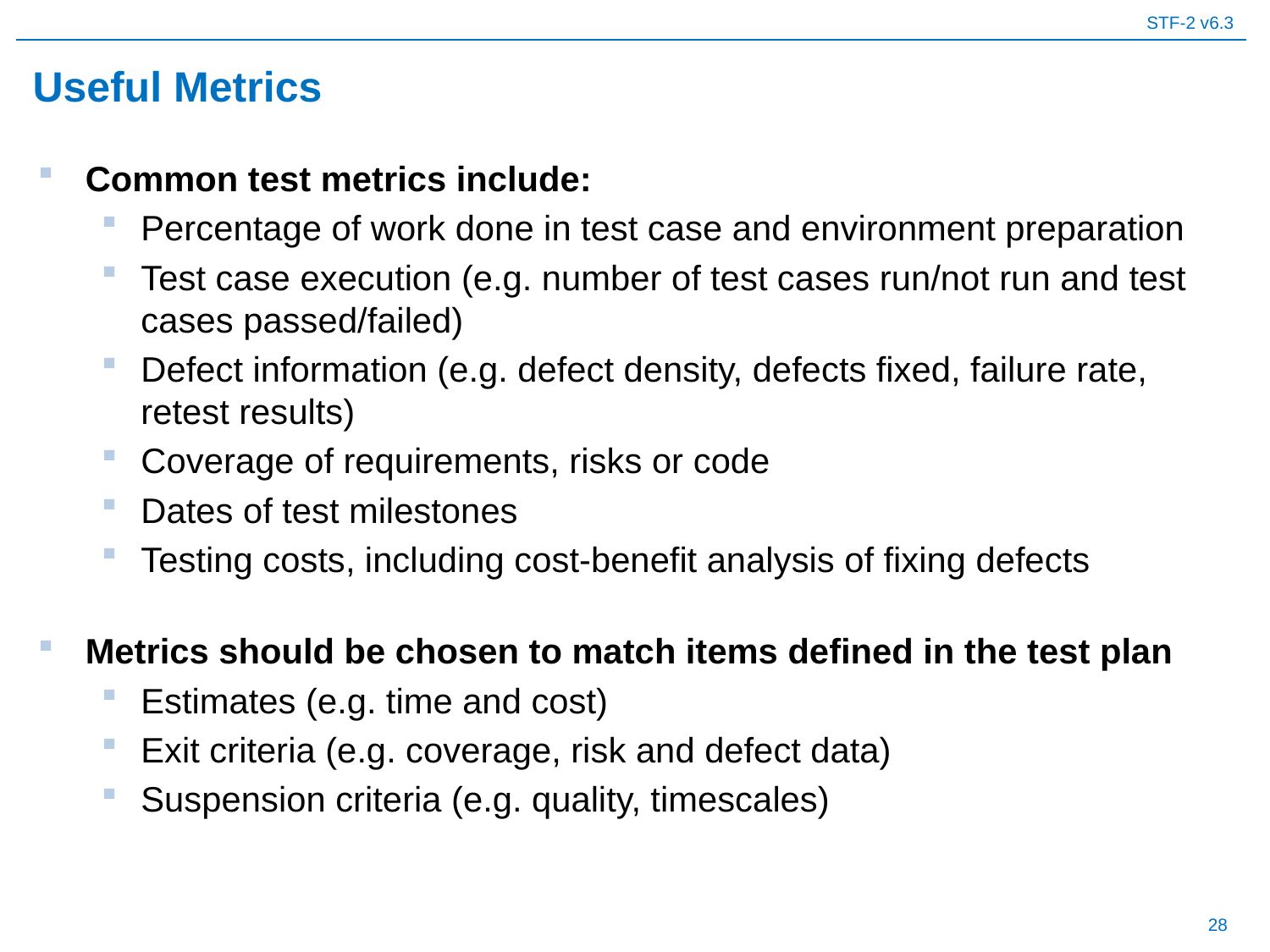

# Useful Metrics
Common test metrics include:
Percentage of work done in test case and environment preparation
Test case execution (e.g. number of test cases run/not run and test cases passed/failed)
Defect information (e.g. defect density, defects fixed, failure rate, retest results)
Coverage of requirements, risks or code
Dates of test milestones
Testing costs, including cost-benefit analysis of fixing defects
Metrics should be chosen to match items defined in the test plan
Estimates (e.g. time and cost)
Exit criteria (e.g. coverage, risk and defect data)
Suspension criteria (e.g. quality, timescales)